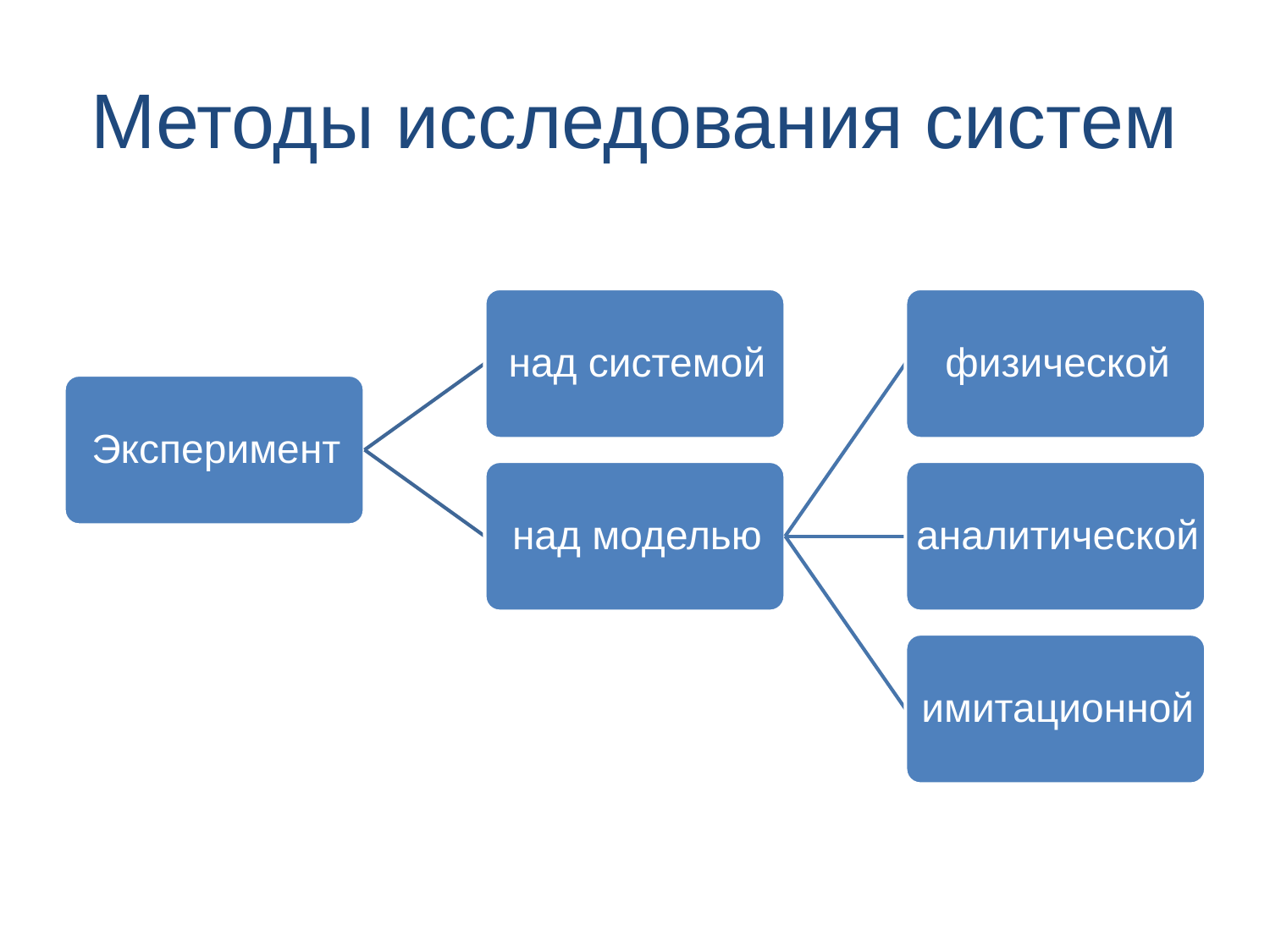

# Методы исследования систем
Эксперимент

над системой

над моделью

физической

аналитической

имитационной